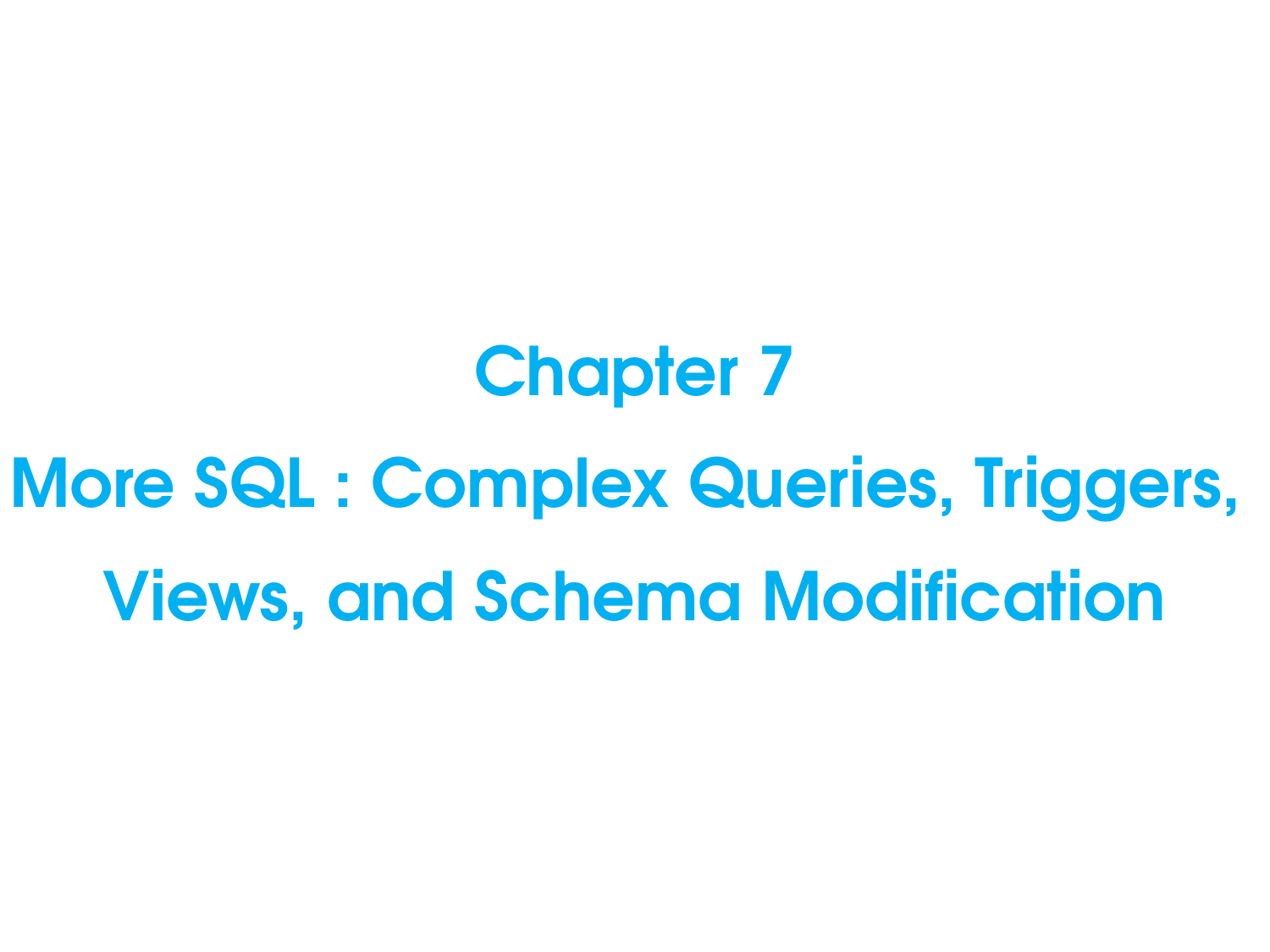

Chapter 7
More SQL : Complex Queries, Triggers,
Views, and Schema Modification